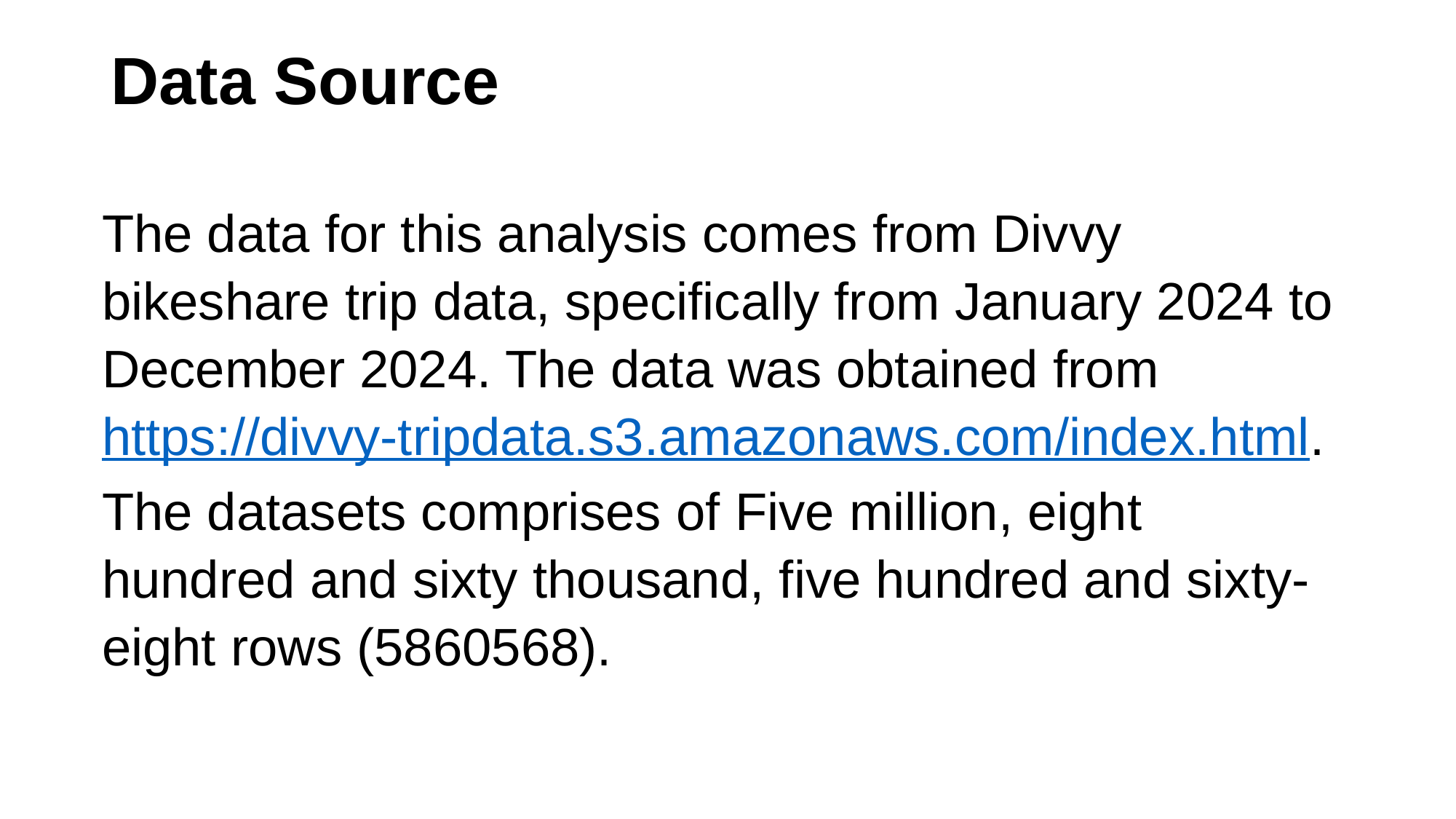

# Data Source
The data for this analysis comes from Divvy bikeshare trip data, specifically from January 2024 to December 2024. The data was obtained from https://divvy-tripdata.s3.amazonaws.com/index.html.
The datasets comprises of Five million, eight hundred and sixty thousand, five hundred and sixty-eight rows (5860568).